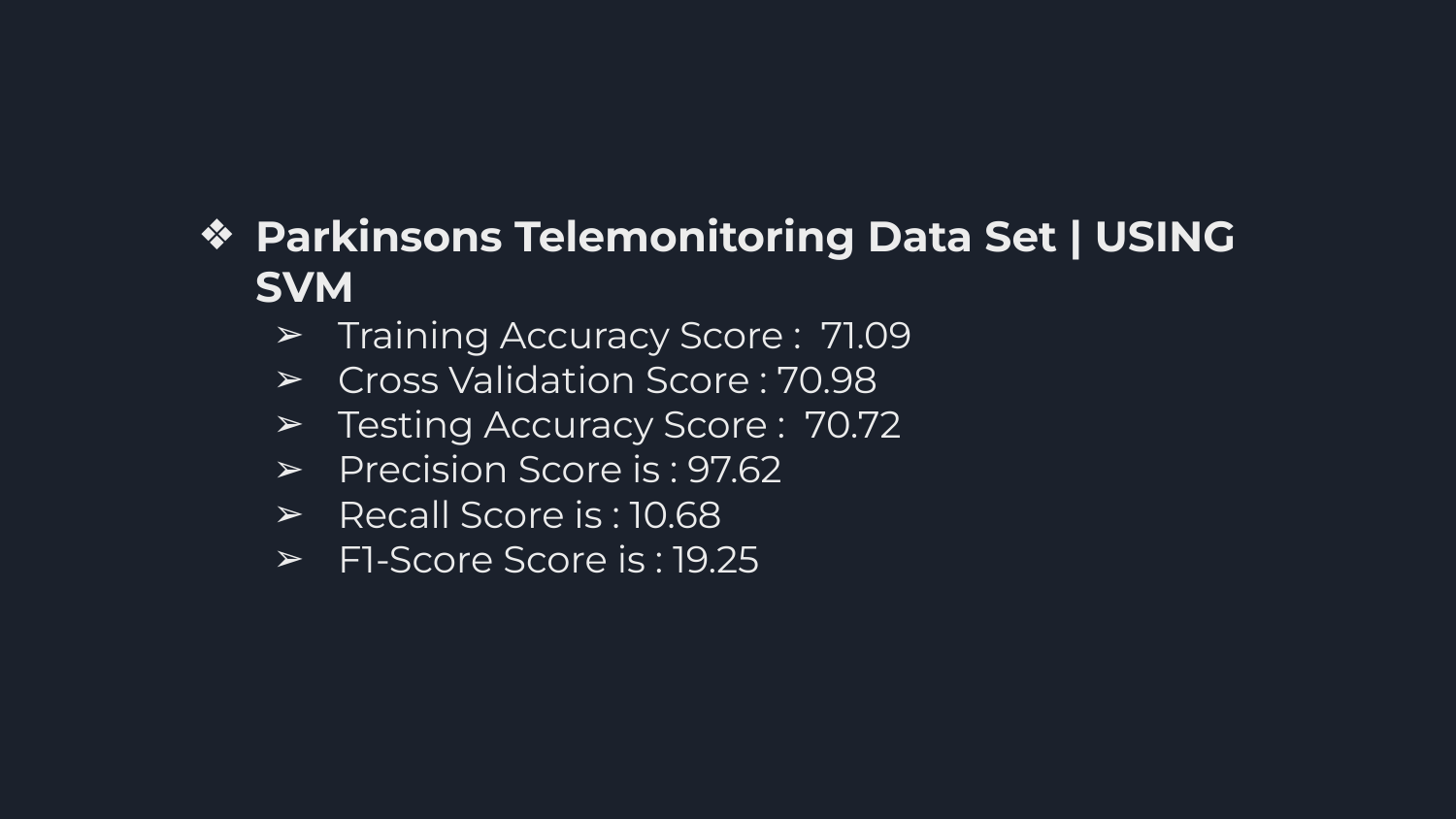

Parkinsons Telemonitoring Data Set | USING SVM
 Training Accuracy Score :  71.09
 Cross Validation Score : 70.98
 Testing Accuracy Score :  70.72
 Precision Score is : 97.62
 Recall Score is : 10.68
 F1-Score Score is : 19.25